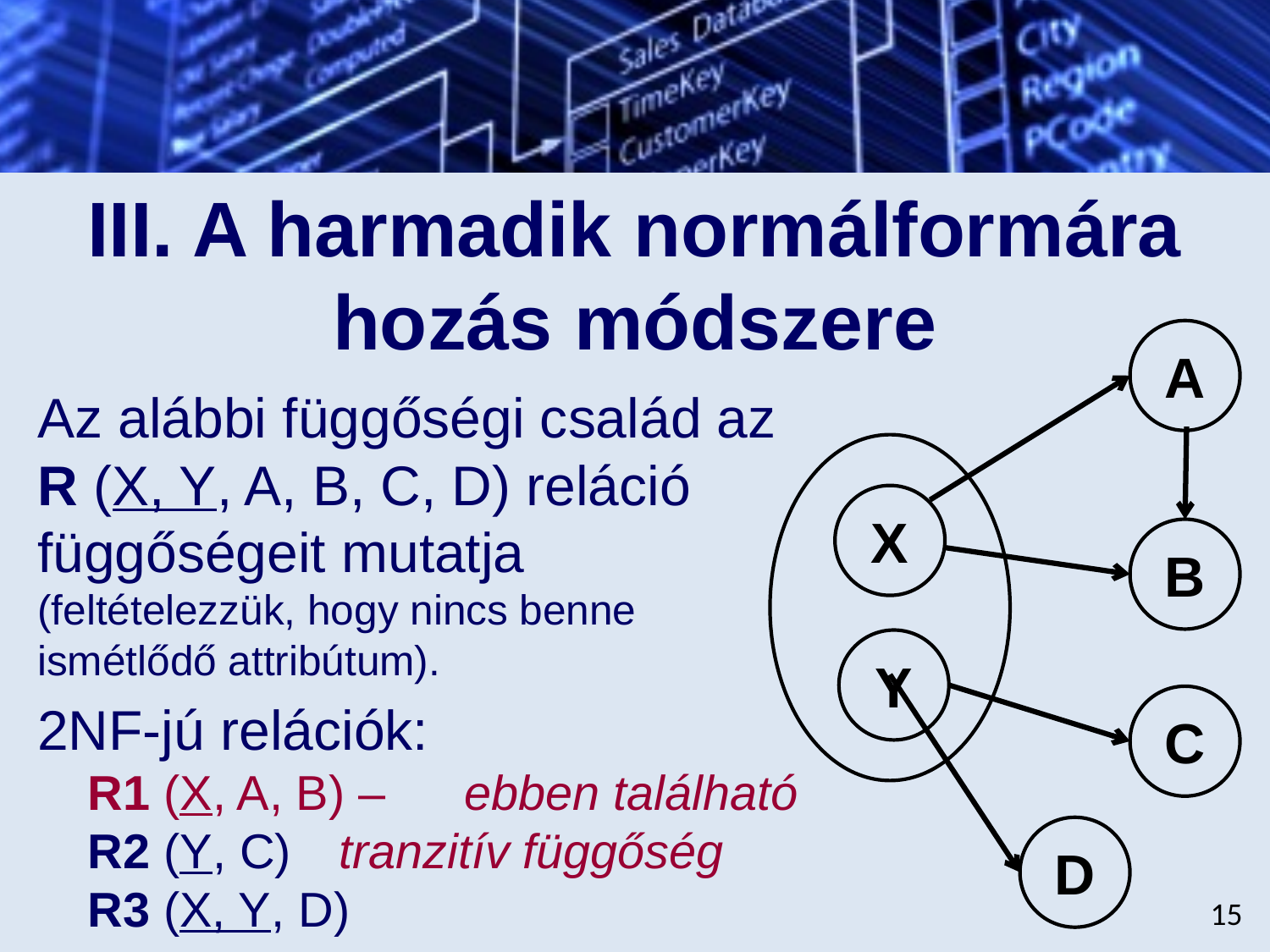

# III. A harmadik normálformára hozás módszere

A
Az alábbi függőségi család az R (X, Y, A, B, C, D) reláció függőségeit mutatja
(feltételezzük, hogy nincs benne ismétlődő attribútum).
2NF-jú relációk:
R1 (X, A, B) –	ebben található
R2 (Y, C)		tranzitív függőség
R3 (X, Y, D)

X

B

Y

C

D
15